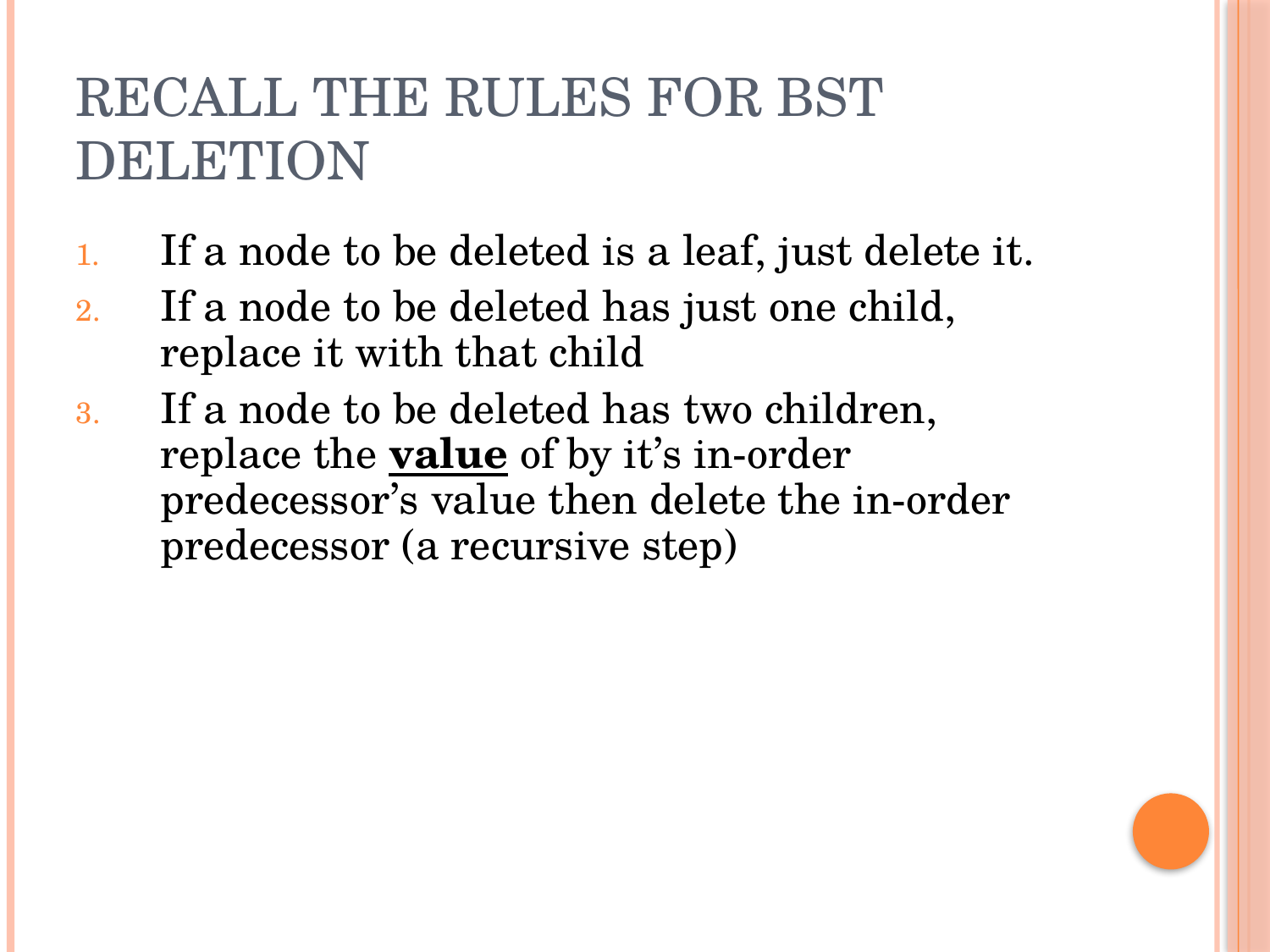

# Recall the rules for BST deletion
If a node to be deleted is a leaf, just delete it.
If a node to be deleted has just one child, replace it with that child
If a node to be deleted has two children, replace the value of by it’s in-order predecessor’s value then delete the in-order predecessor (a recursive step)